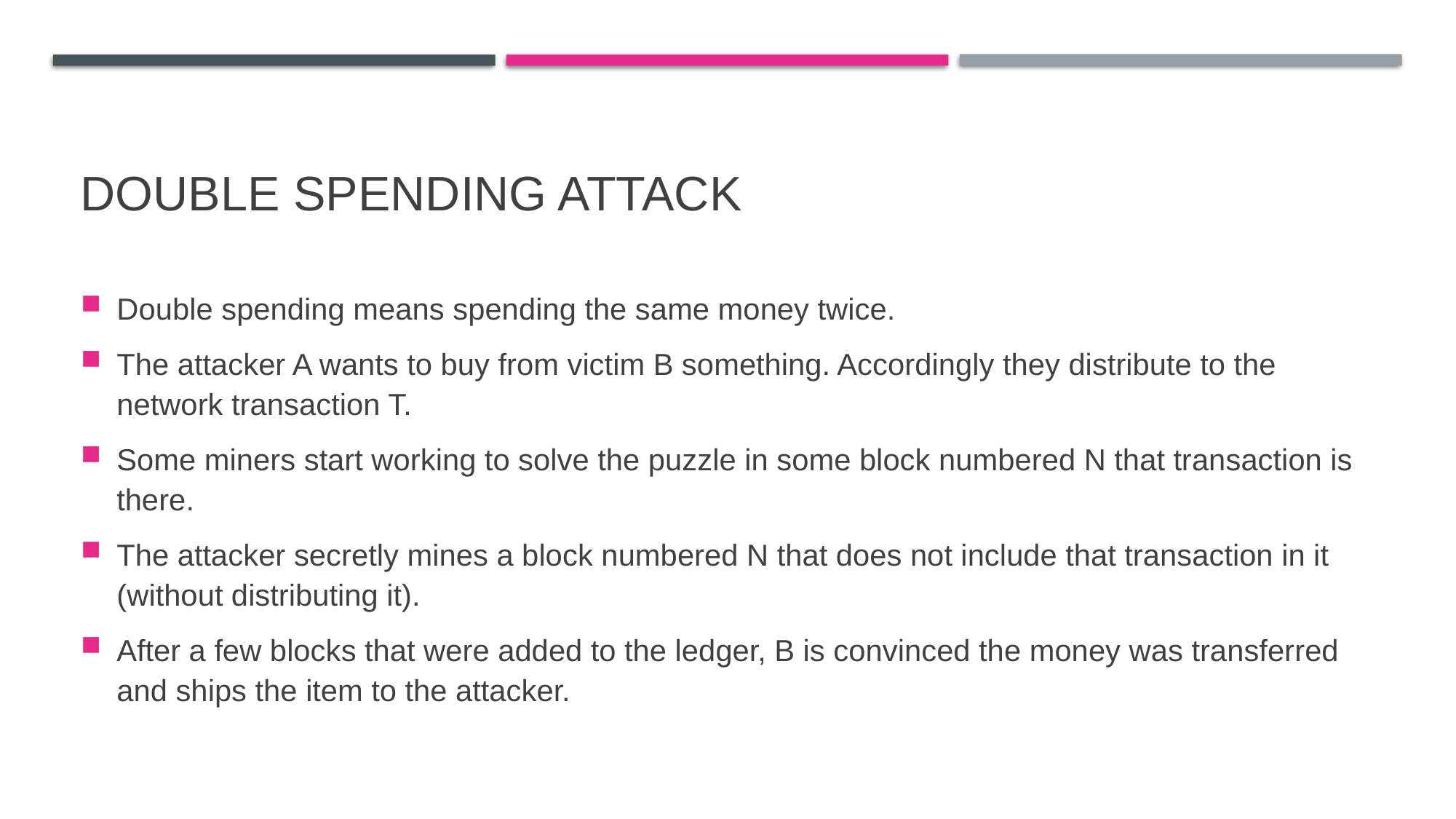

# Double spending attack
Double spending means spending the same money twice.
The attacker A wants to buy from victim B something. Accordingly they distribute to the network transaction T.
Some miners start working to solve the puzzle in some block numbered N that transaction is there.
The attacker secretly mines a block numbered N that does not include that transaction in it (without distributing it).
After a few blocks that were added to the ledger, B is convinced the money was transferred and ships the item to the attacker.